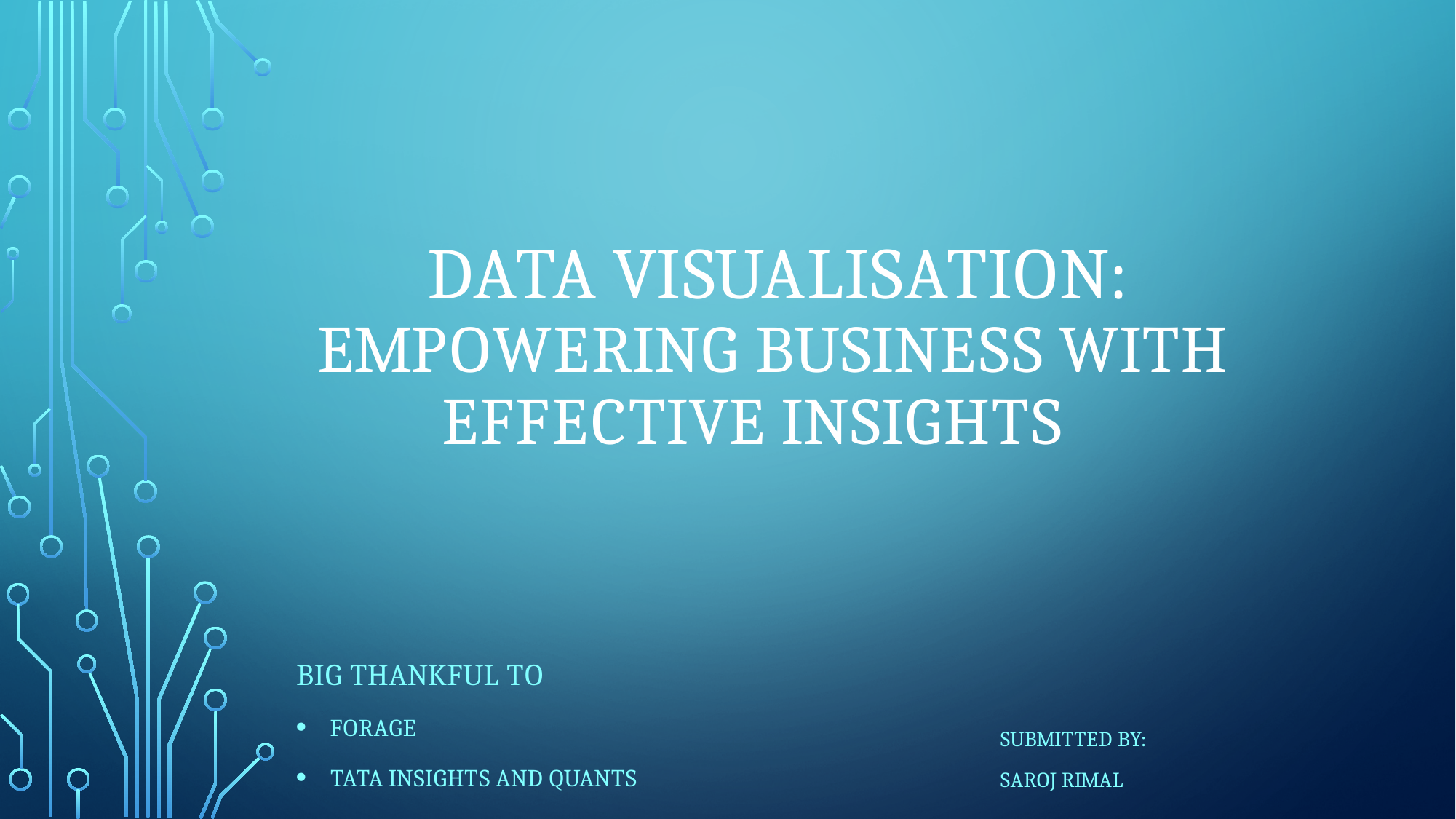

# Data Visualisation: Empowering Business with 	 Effective Insights
Big THANKFUL TO
Forage
Tata insights and quants
Submitted by:
SaROJ rimal